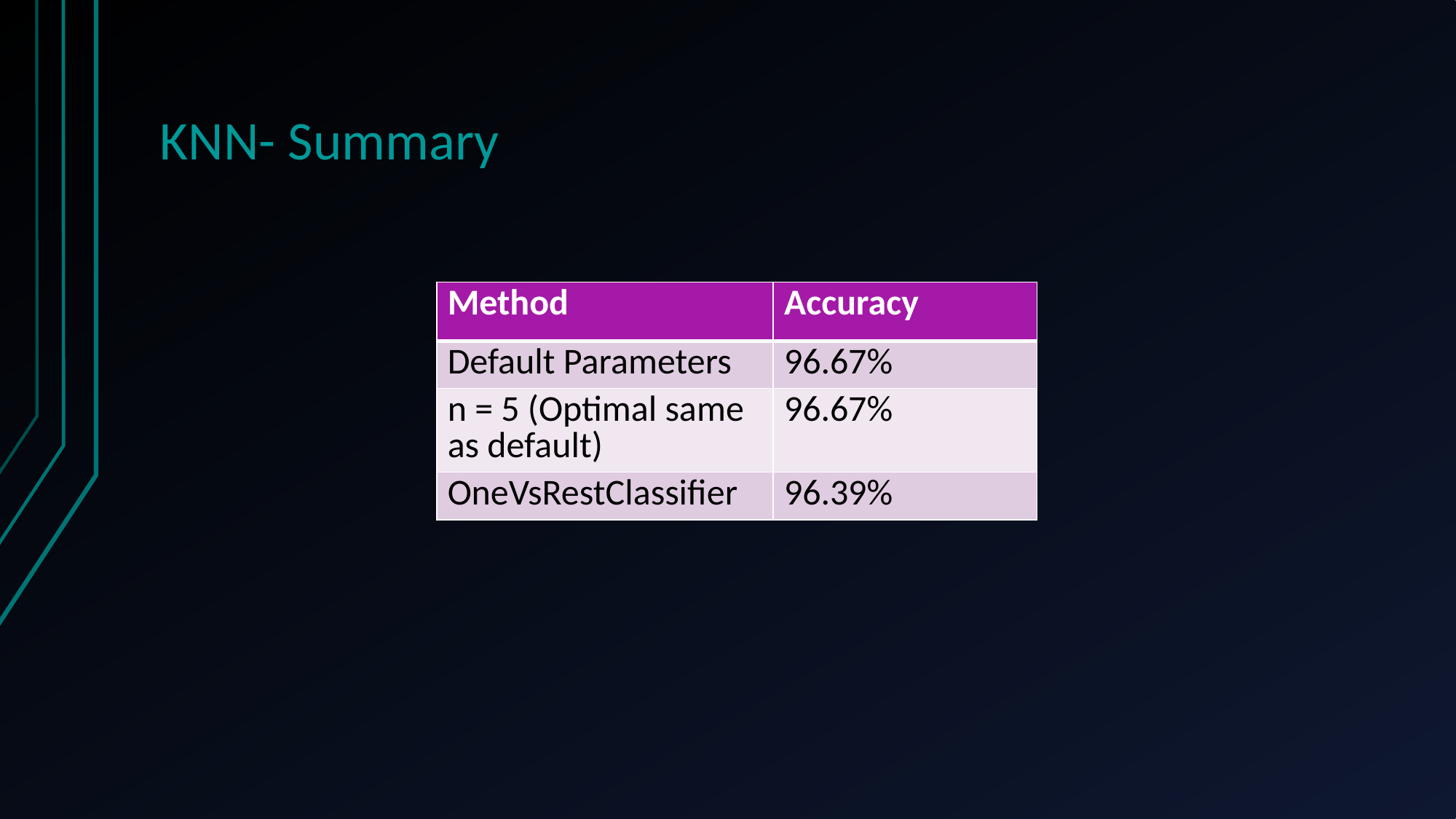

# KNN- Summary
| Method | Accuracy |
| --- | --- |
| Default Parameters | 96.67% |
| n = 5 (Optimal same as default) | 96.67% |
| OneVsRestClassifier | 96.39% |